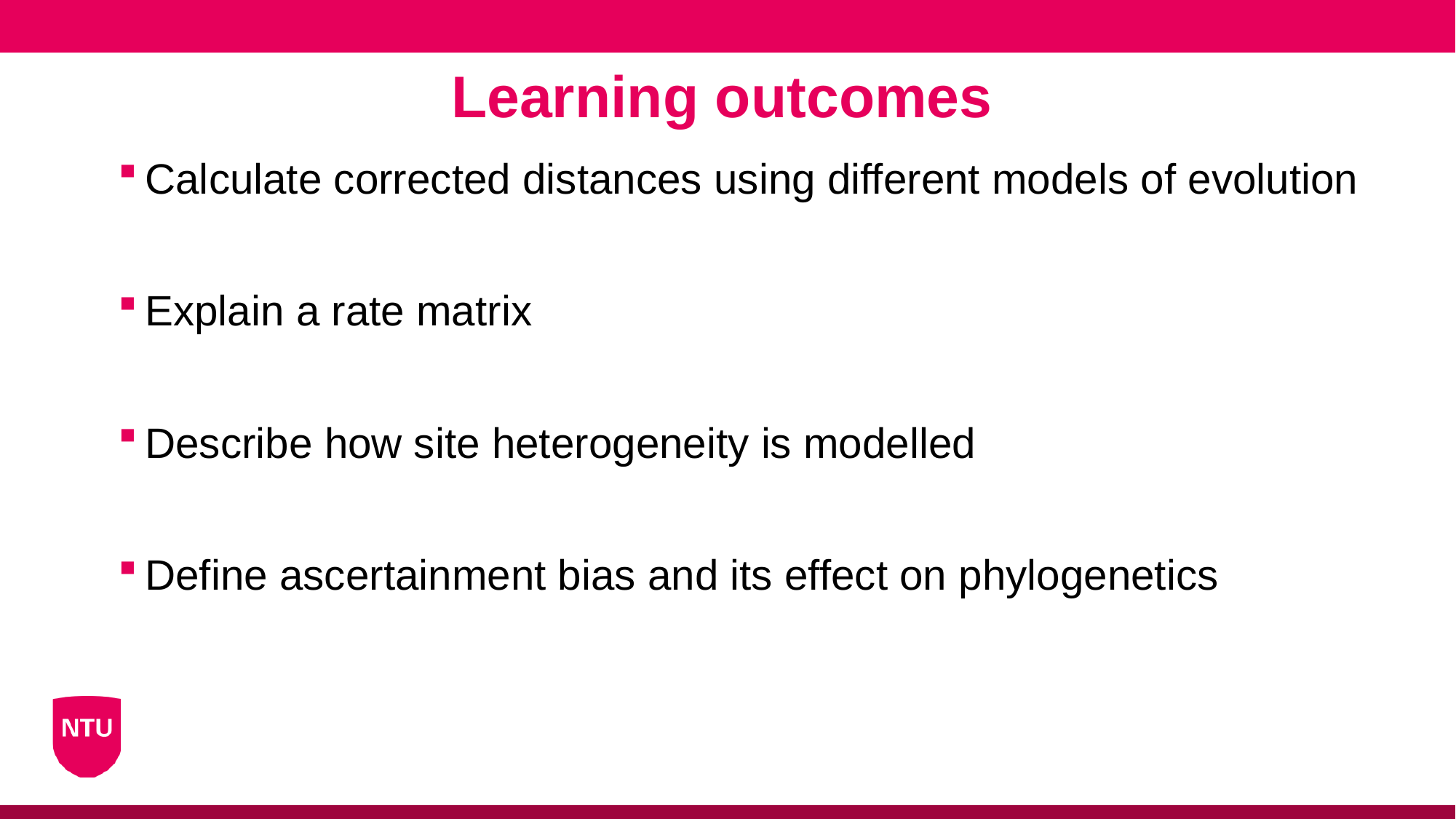

Learning outcomes
Calculate corrected distances using different models of evolution

Explain a rate matrix

Describe how site heterogeneity is modelled

Define ascertainment bias and its effect on phylogenetics